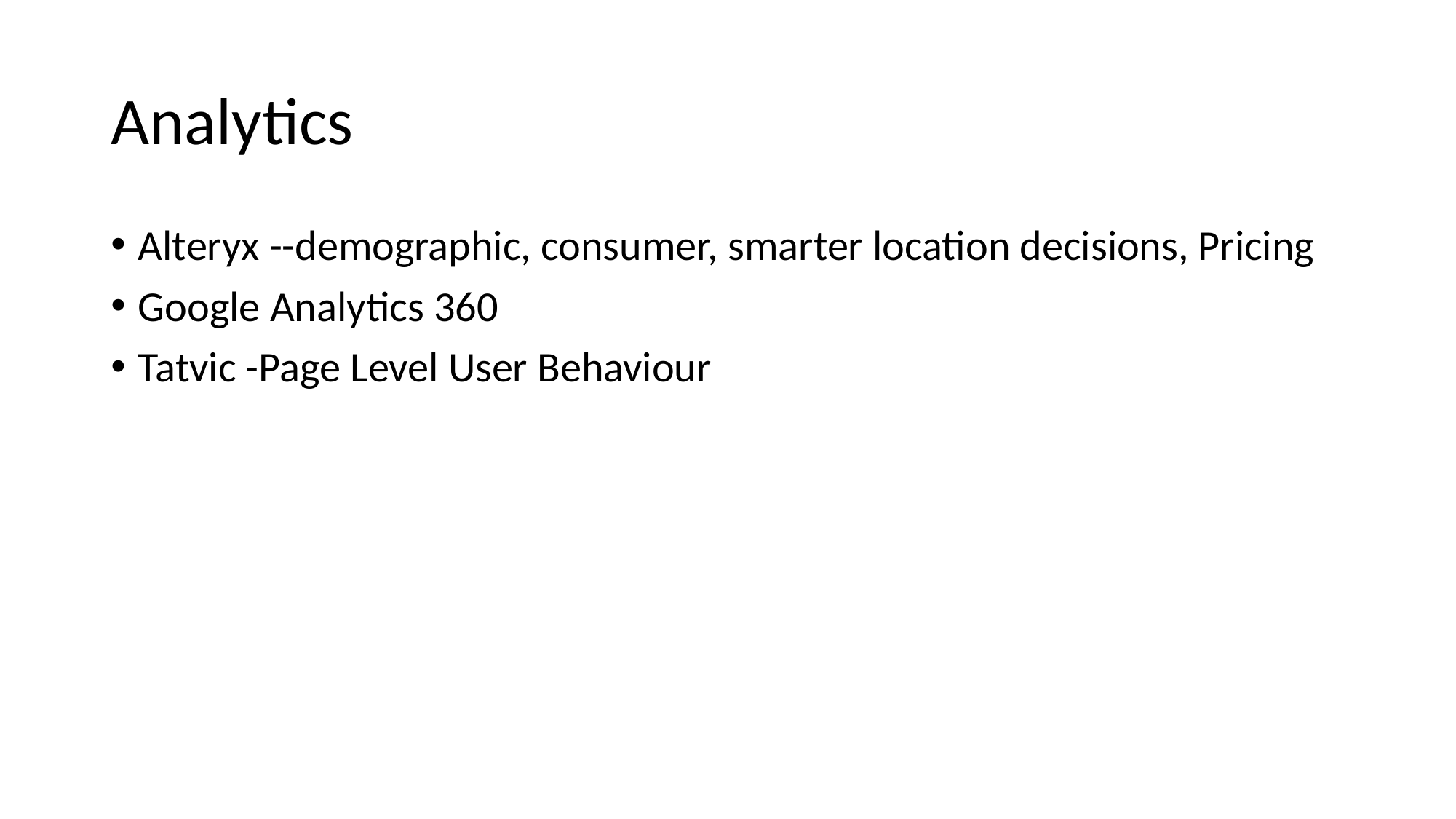

# Analytics
Alteryx --demographic, consumer, smarter location decisions, Pricing
Google Analytics 360
Tatvic -Page Level User Behaviour